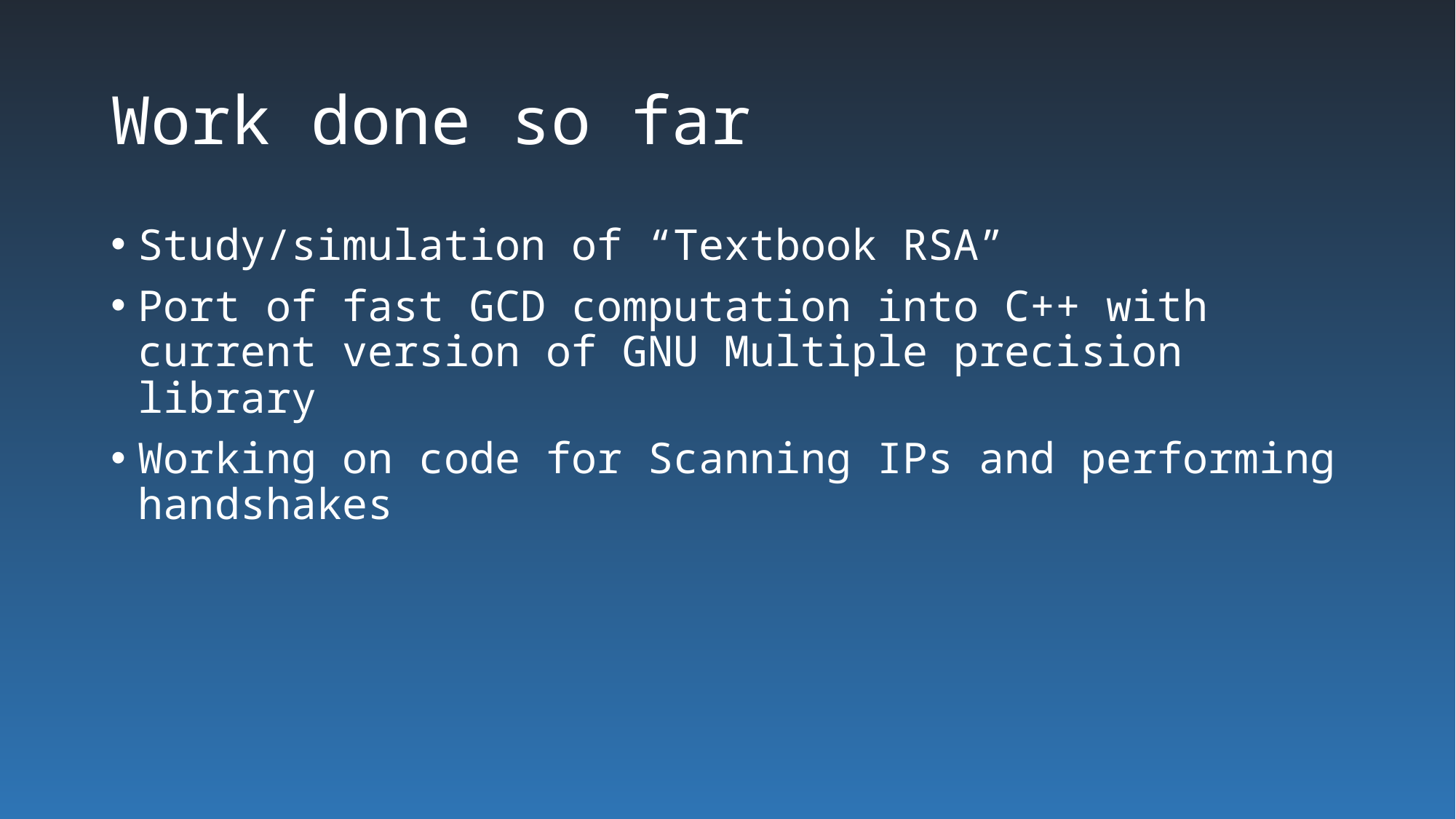

# Work done so far
Study/simulation of “Textbook RSA”
Port of fast GCD computation into C++ with current version of GNU Multiple precision library
Working on code for Scanning IPs and performing handshakes